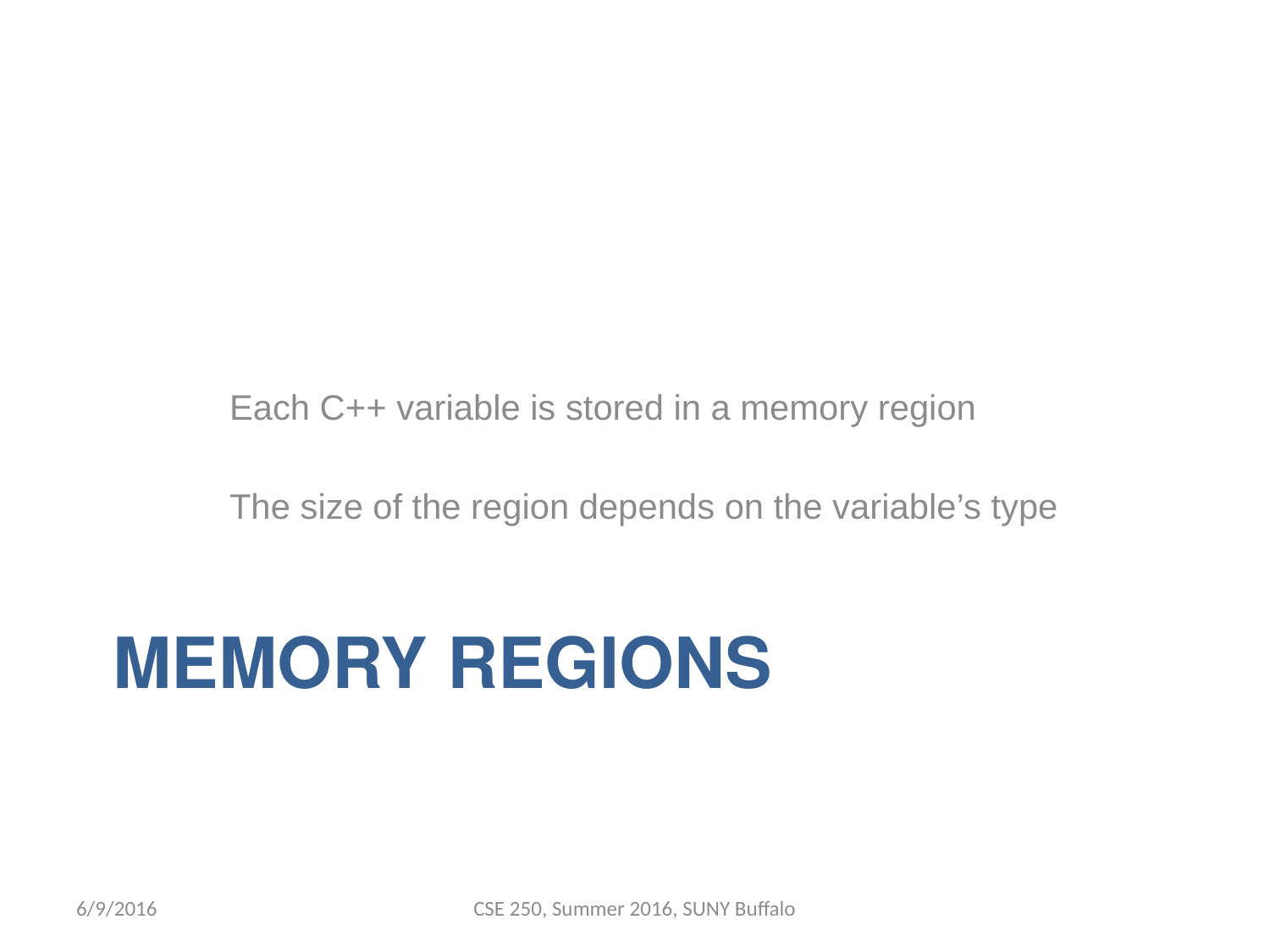

Each C++ variable is stored in a memory region

The size of the region depends on the variable’s type
# Memory regions
6/9/2016
CSE 250, Summer 2016, SUNY Buffalo